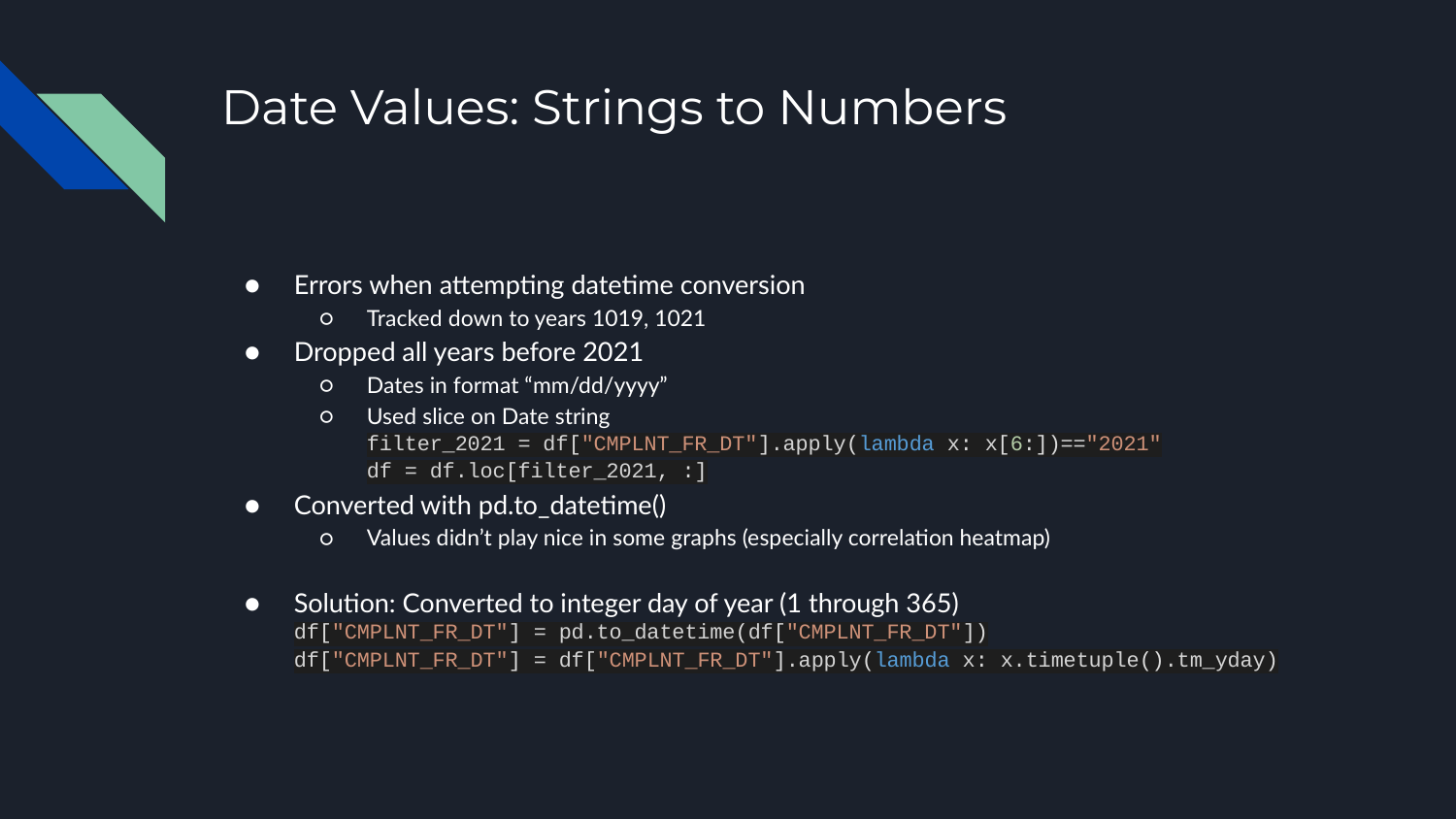

# Date Values: Strings to Numbers
Errors when attempting datetime conversion
Tracked down to years 1019, 1021
Dropped all years before 2021
Dates in format “mm/dd/yyyy”
Used slice on Date string
filter_2021 = df["CMPLNT_FR_DT"].apply(lambda x: x[6:])=="2021"
df = df.loc[filter_2021, :]
Converted with pd.to_datetime()
Values didn’t play nice in some graphs (especially correlation heatmap)
Solution: Converted to integer day of year (1 through 365)
df["CMPLNT_FR_DT"] = pd.to_datetime(df["CMPLNT_FR_DT"])
df["CMPLNT_FR_DT"] = df["CMPLNT_FR_DT"].apply(lambda x: x.timetuple().tm_yday)